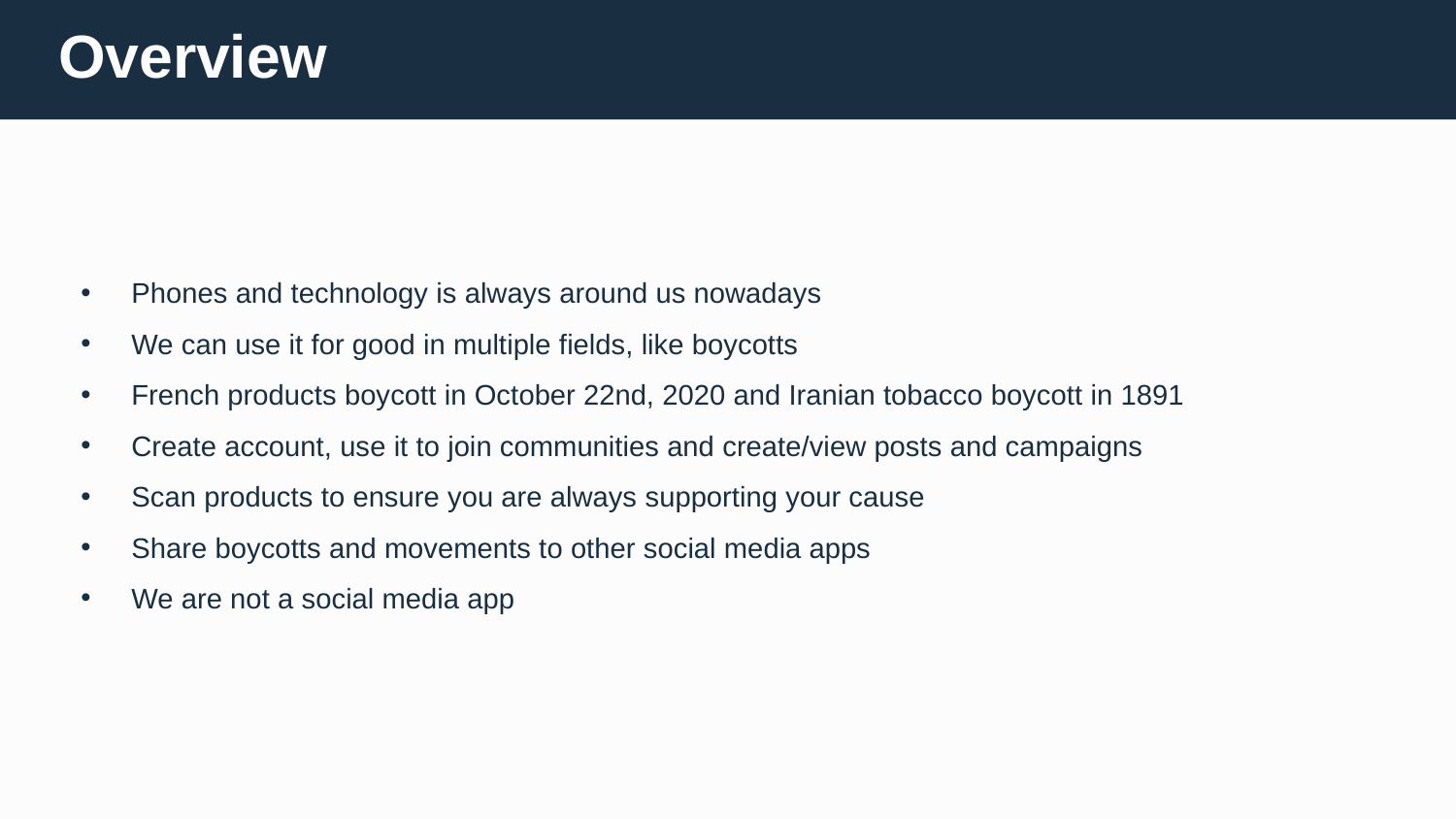

Overview
Phones and technology is always around us nowadays
We can use it for good in multiple fields, like boycotts
French products boycott in October 22nd, 2020 and Iranian tobacco boycott in 1891
Create account, use it to join communities and create/view posts and campaigns
Scan products to ensure you are always supporting your cause
Share boycotts and movements to other social media apps
We are not a social media app